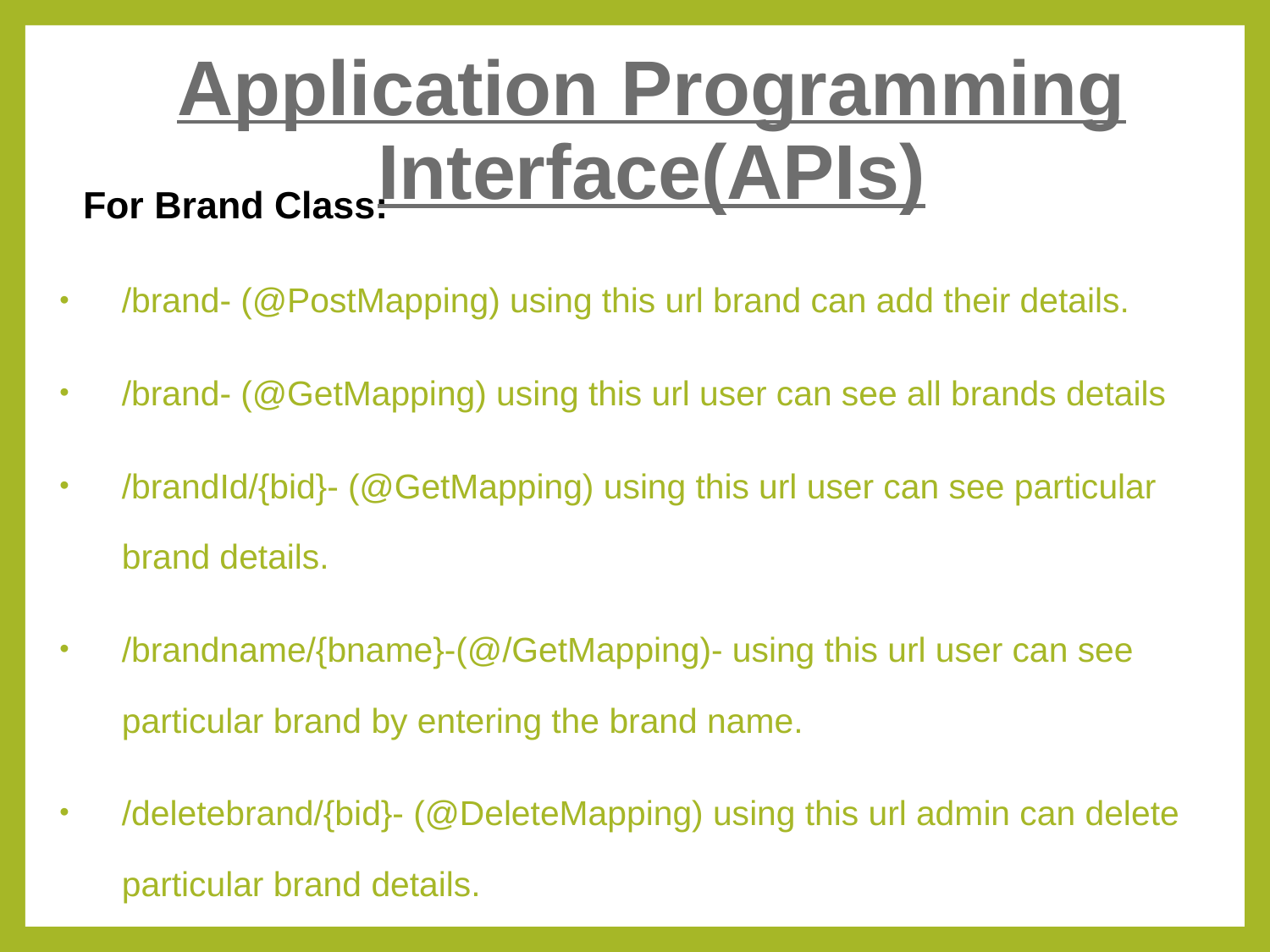

Application Programming Interface(APIs)
For Brand Class:
/brand- (@PostMapping) using this url brand can add their details.
/brand- (@GetMapping) using this url user can see all brands details
/brandId/{bid}- (@GetMapping) using this url user can see particular brand details.
/brandname/{bname}-(@/GetMapping)- using this url user can see particular brand by entering the brand name.
/deletebrand/{bid}- (@DeleteMapping) using this url admin can delete particular brand details.